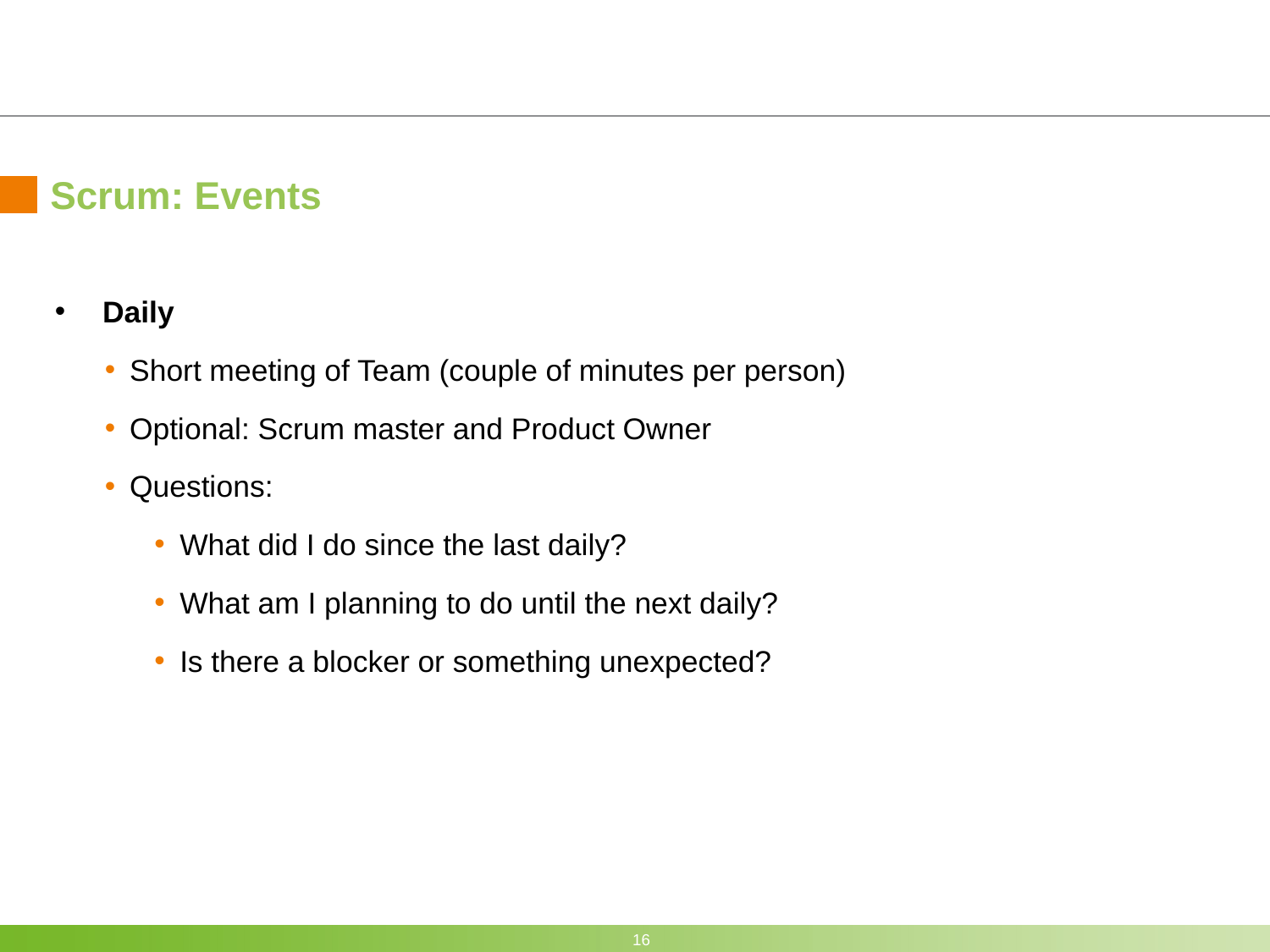

# Scrum: Events
Daily
Short meeting of Team (couple of minutes per person)
Optional: Scrum master and Product Owner
Questions:
What did I do since the last daily?
What am I planning to do until the next daily?
Is there a blocker or something unexpected?

16